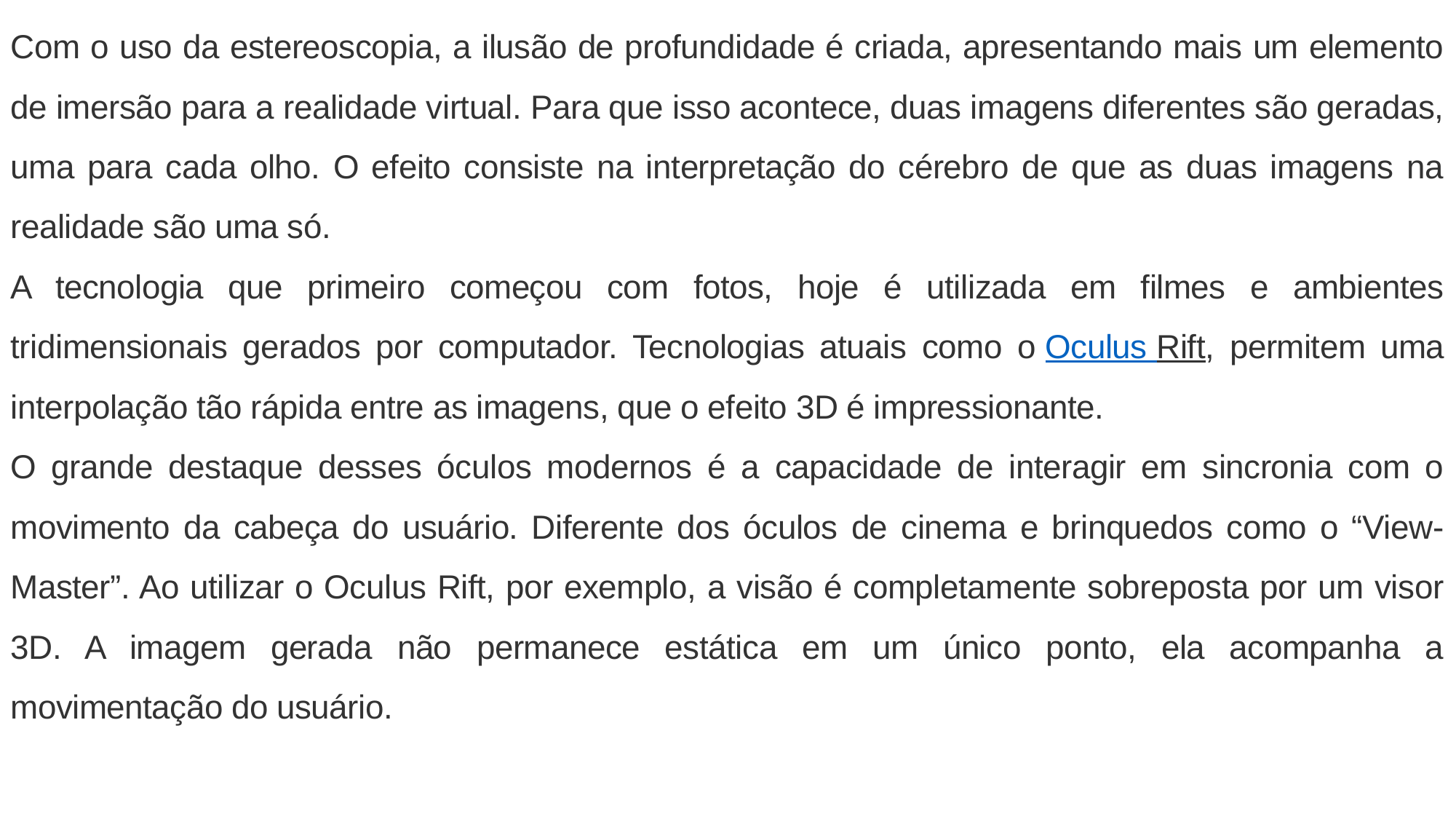

Com o uso da estereoscopia, a ilusão de profundidade é criada, apresentando mais um elemento de imersão para a realidade virtual. Para que isso acontece, duas imagens diferentes são geradas, uma para cada olho. O efeito consiste na interpretação do cérebro de que as duas imagens na realidade são uma só.
A tecnologia que primeiro começou com fotos, hoje é utilizada em filmes e ambientes tridimensionais gerados por computador. Tecnologias atuais como o Oculus Rift, permitem uma interpolação tão rápida entre as imagens, que o efeito 3D é impressionante.
O grande destaque desses óculos modernos é a capacidade de interagir em sincronia com o movimento da cabeça do usuário. Diferente dos óculos de cinema e brinquedos como o “View-Master”. Ao utilizar o Oculus Rift, por exemplo, a visão é completamente sobreposta por um visor 3D. A imagem gerada não permanece estática em um único ponto, ela acompanha a movimentação do usuário.